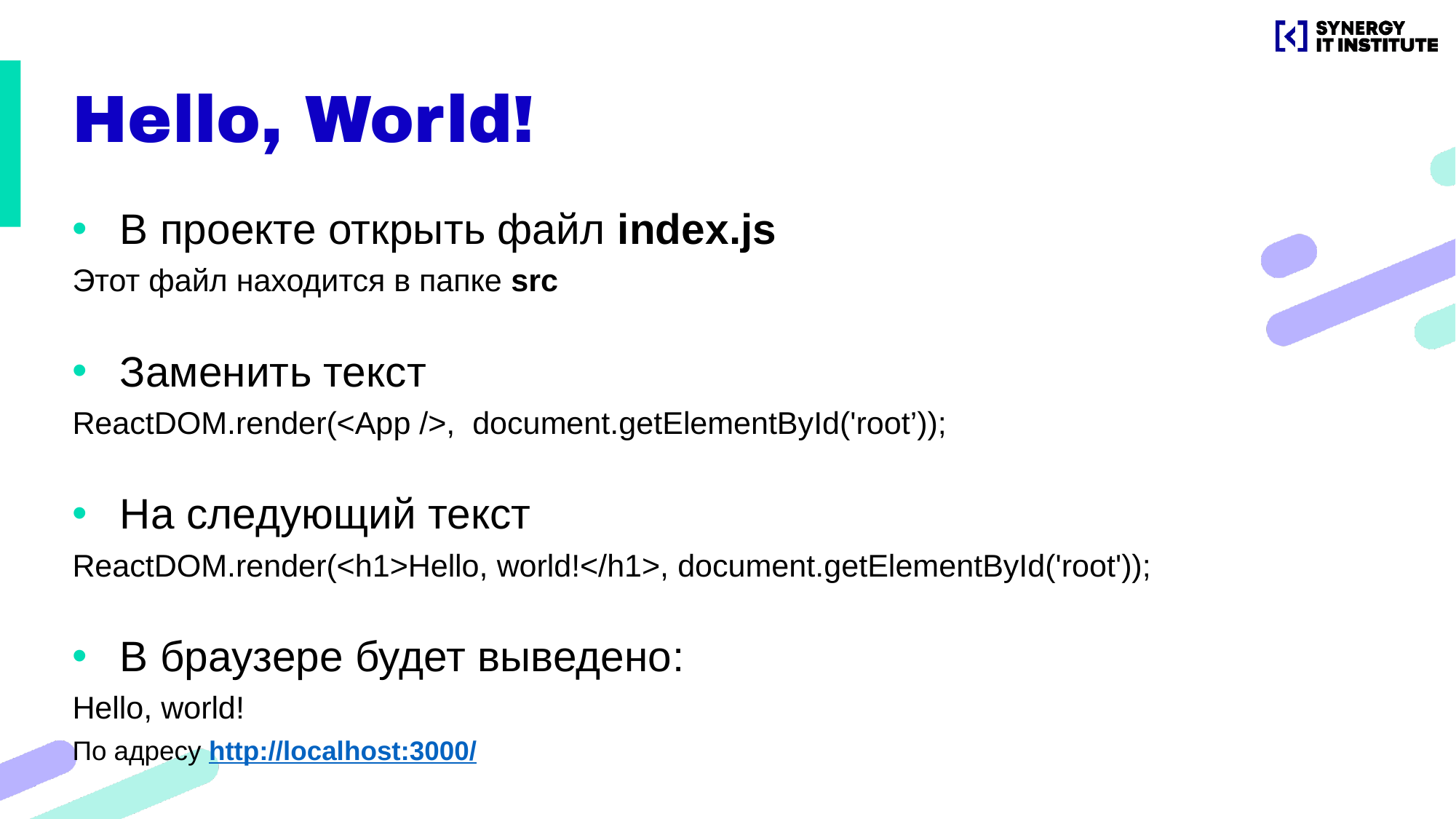

# Hello, World!
В проекте открыть файл index.js
Этот файл находится в папке src

Заменить текст
ReactDOM.render(<App />,  document.getElementById('root’));

На следующий текст
ReactDOM.render(<h1>Hello, world!</h1>, document.getElementById('root'));

В браузере будет выведено:
Hello, world!
По адресу http://localhost:3000/